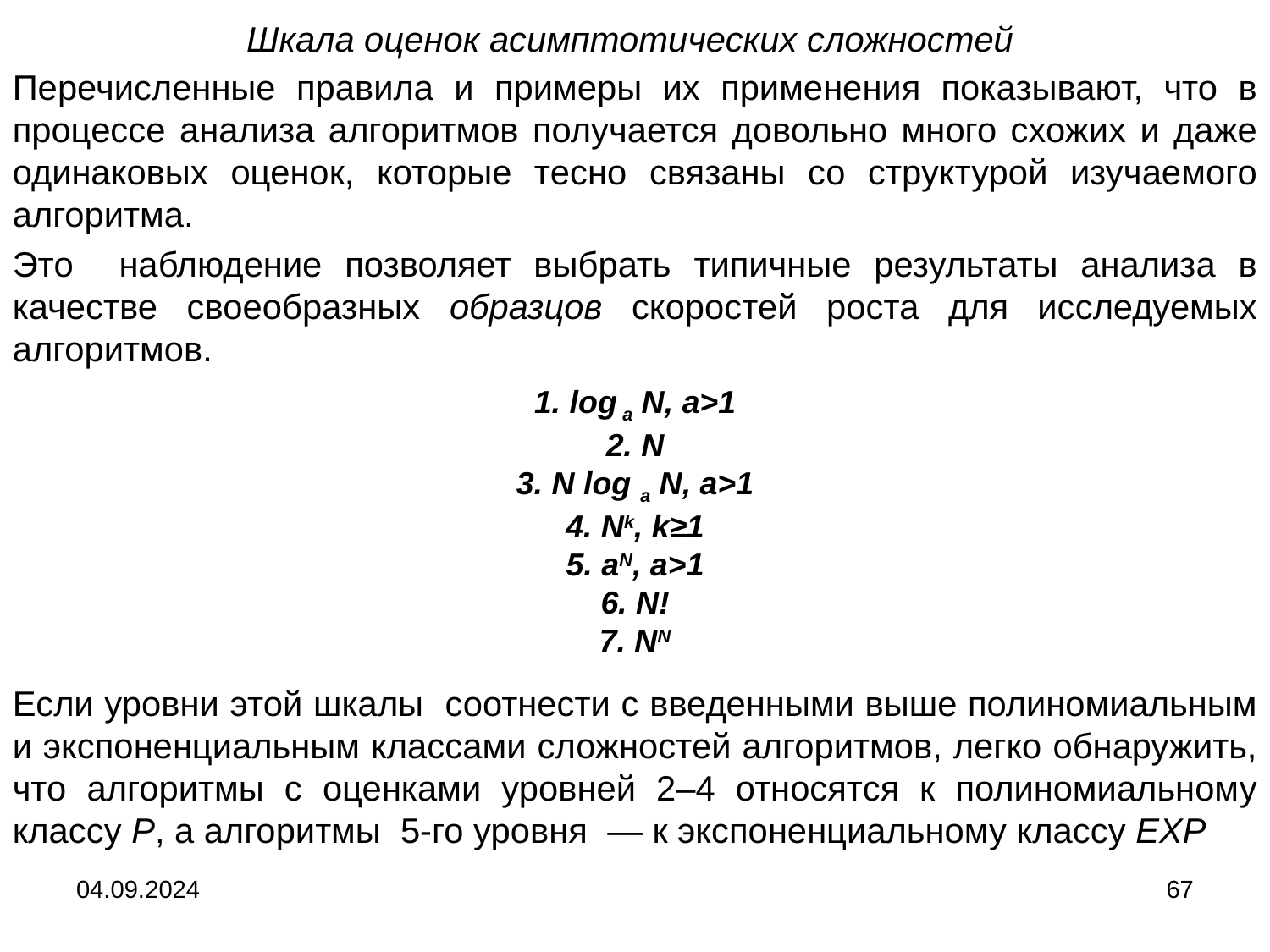

Шкала оценок асимптотических сложностей
Перечисленные правила и примеры их применения показывают, что в процессе анализа алгоритмов получается довольно много схожих и даже одинаковых оценок, которые тесно связаны со структурой изучаемого алгоритма.
Это  наблюдение позволяет выбрать типичные результаты анализа в качестве своеобразных образцов скоростей роста для исследуемых алгоритмов.
1. log a N, a>1
2. N
3. N log a N, a>1
4. Nk, k≥1
5. aN, a>1
6. N!
7. NN
Если уровни этой шкалы  соотнести с введенными выше полиномиальным и экспоненциальным классами сложностей алгоритмов, легко обнаружить, что алгоритмы с оценками уровней 2–4 относятся к полиномиальному классу P, а алгоритмы  5-го уровня  — к экспоненциальному классу EXP
04.09.2024
67